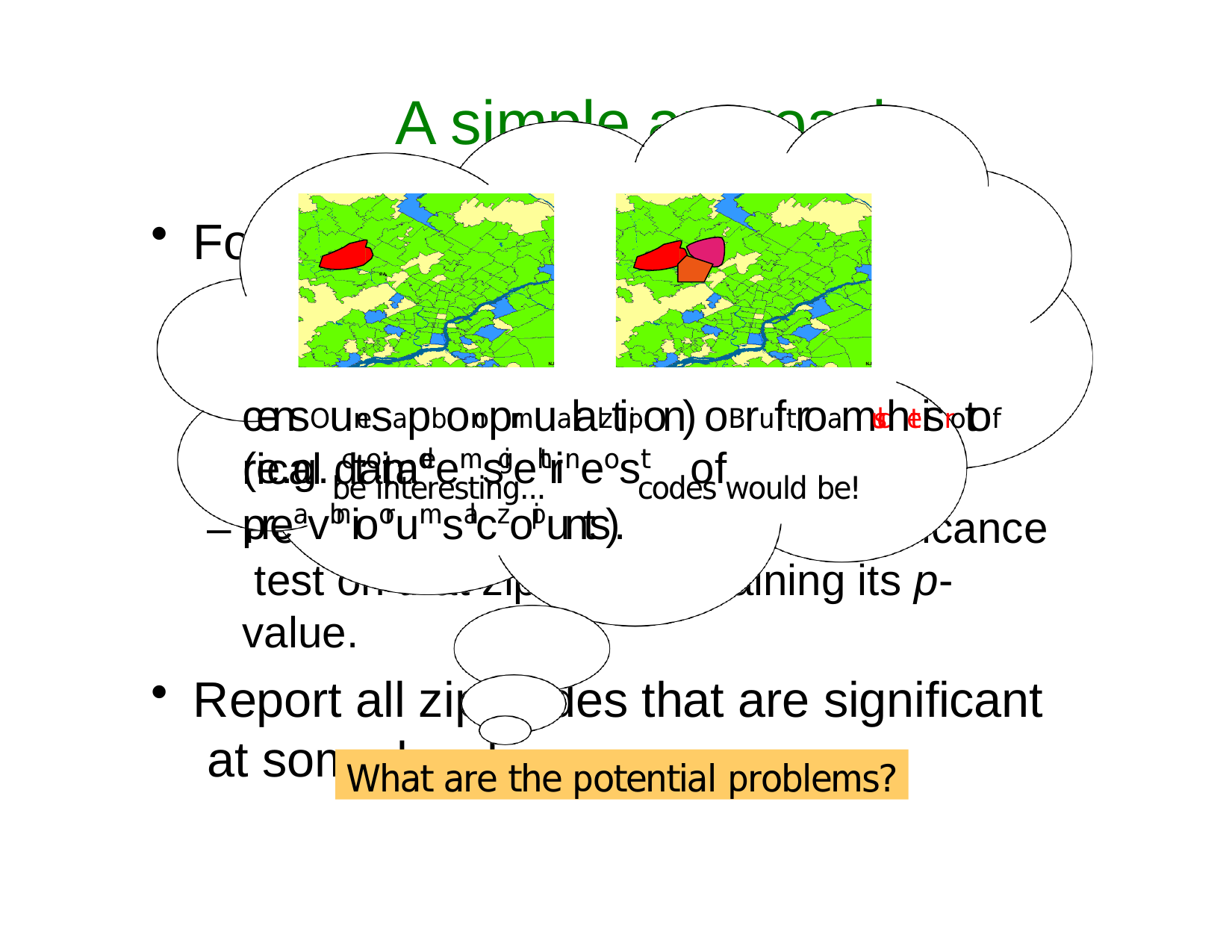

# A simple approach

For e
– Inf
eit
de:
ach zip co
er how many  her from give

ca  n d
to see,  ata (e.g.
ses we expect
enominator d
censOunesapbonoprmualal ztiipon) oBruftroa mclushteisr otof rical data
(e.g. ctoimdeemsigehtrineost	of preavbnioorumsalczoipunts).
be interesting…	codes would be!
– Perform a separate statistical significance  test on that zip code, obtaining its p-value.
Report all zip codes that are significant  at some level α.
What are the potential problems?